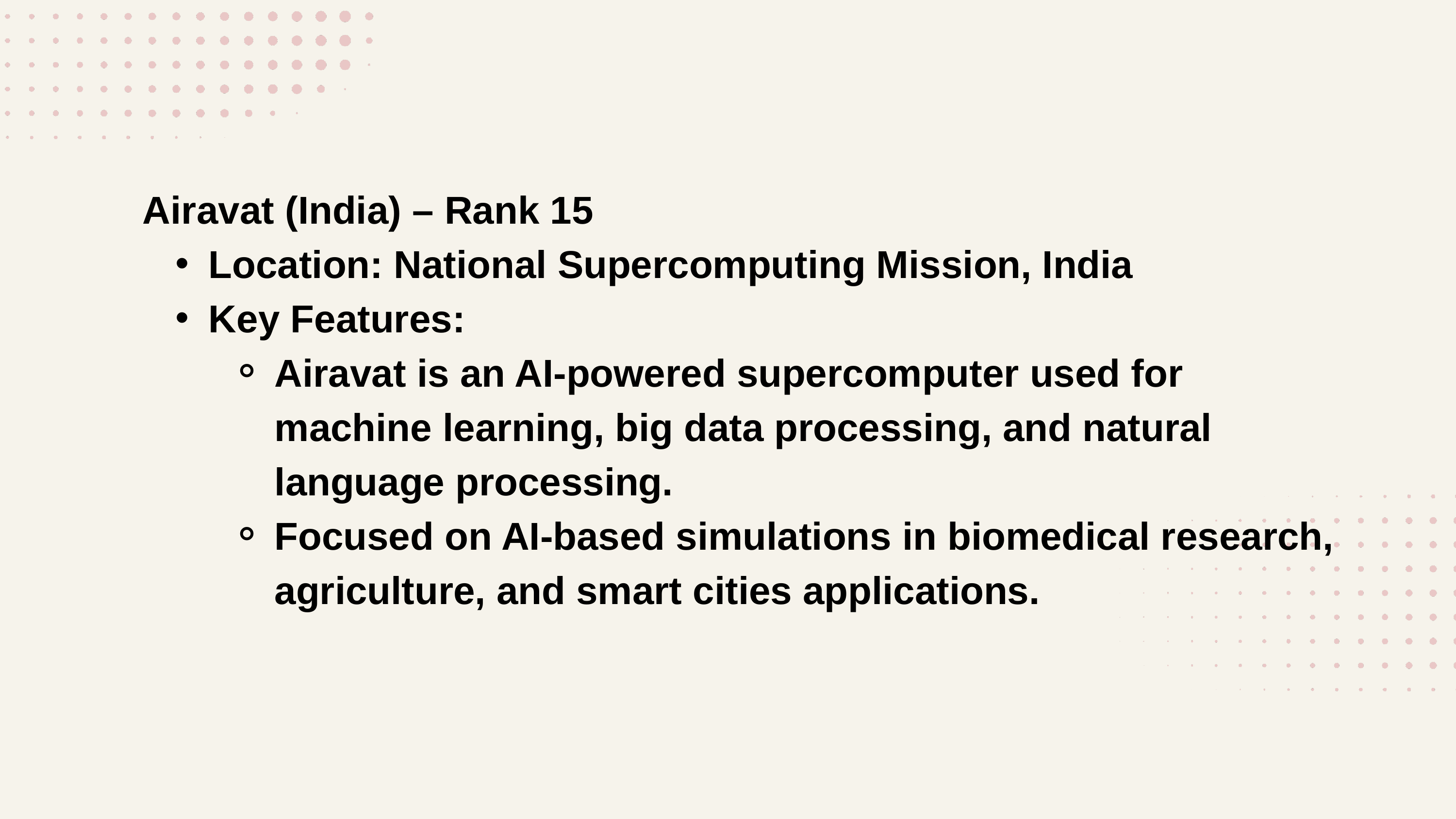

Airavat (India) – Rank 15
Location: National Supercomputing Mission, India
Key Features:
Airavat is an AI-powered supercomputer used for machine learning, big data processing, and natural language processing.
Focused on AI-based simulations in biomedical research, agriculture, and smart cities applications.